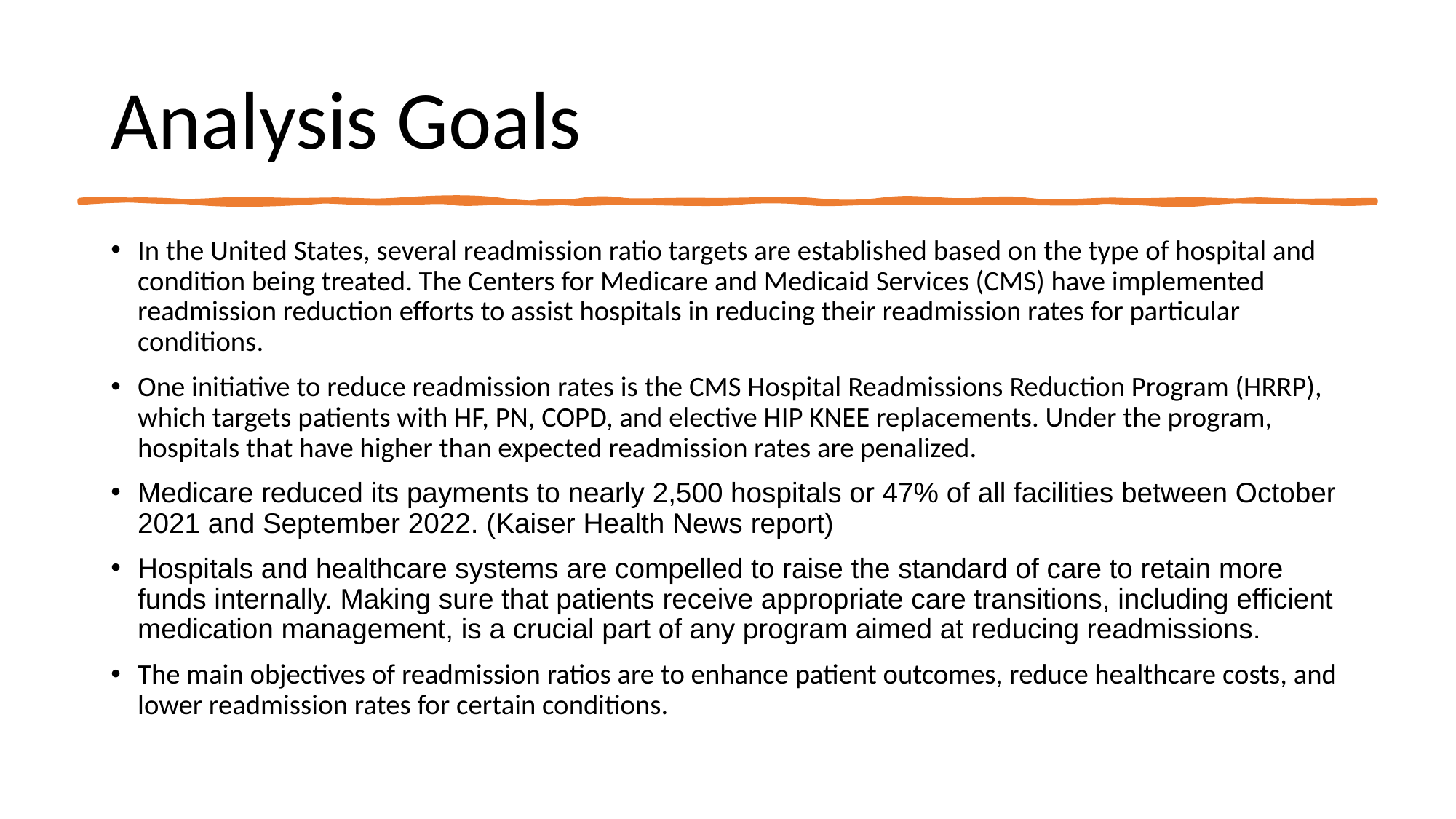

# Analysis Goals

In the United States, several readmission ratio targets are established based on the type of hospital and condition being treated. The Centers for Medicare and Medicaid Services (CMS) have implemented readmission reduction efforts to assist hospitals in reducing their readmission rates for particular conditions.
One initiative to reduce readmission rates is the CMS Hospital Readmissions Reduction Program (HRRP), which targets patients with HF, PN, COPD, and elective HIP KNEE replacements. Under the program, hospitals that have higher than expected readmission rates are penalized.
Medicare reduced its payments to nearly 2,500 hospitals or 47% of all facilities between October 2021 and September 2022. (Kaiser Health News report)
Hospitals and healthcare systems are compelled to raise the standard of care to retain more funds internally. Making sure that patients receive appropriate care transitions, including efficient medication management, is a crucial part of any program aimed at reducing readmissions.
The main objectives of readmission ratios are to enhance patient outcomes, reduce healthcare costs, and lower readmission rates for certain conditions.